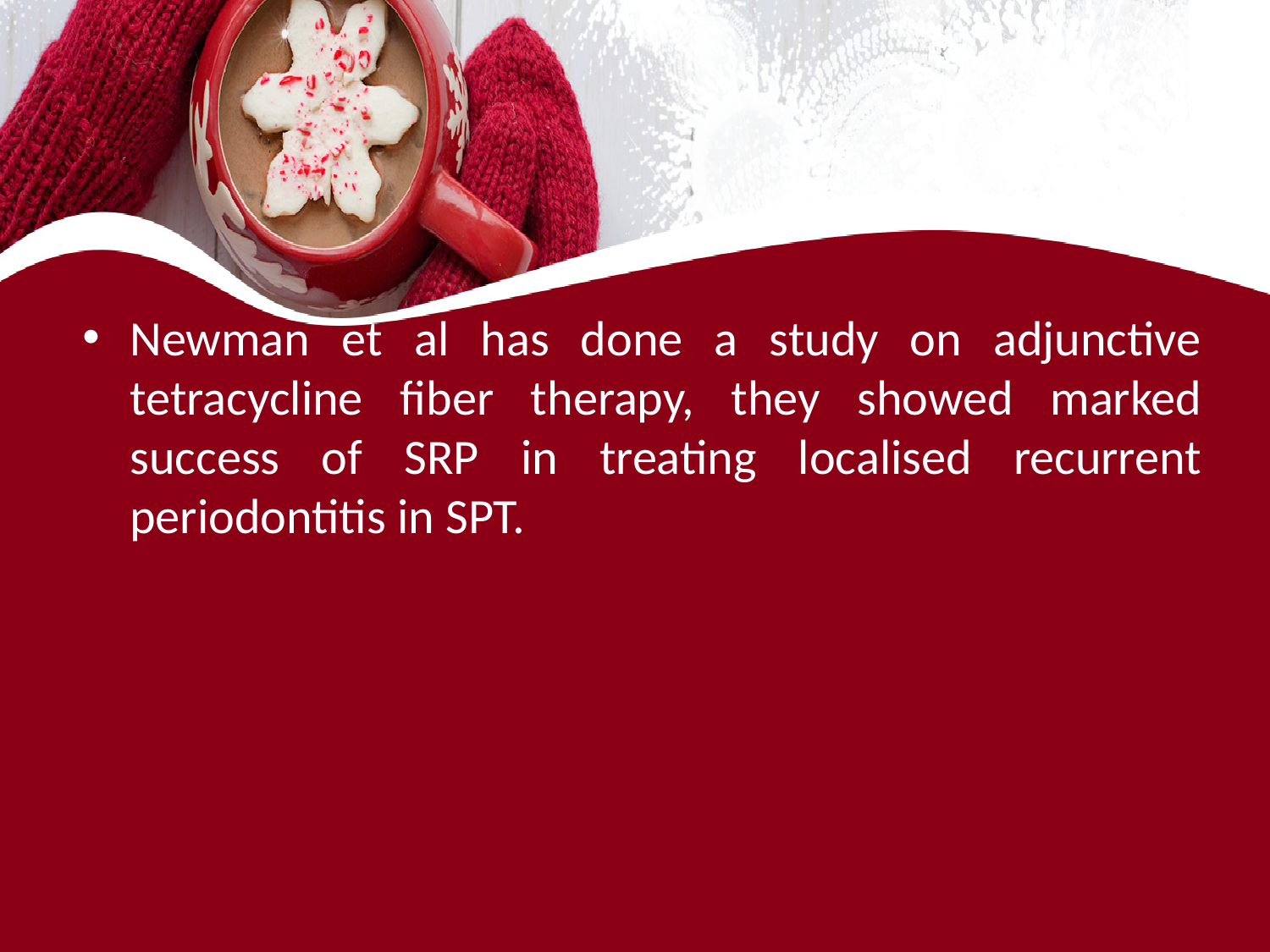

#
Newman et al has done a study on adjunctive tetracycline fiber therapy, they showed marked success of SRP in treating localised recurrent periodontitis in SPT.